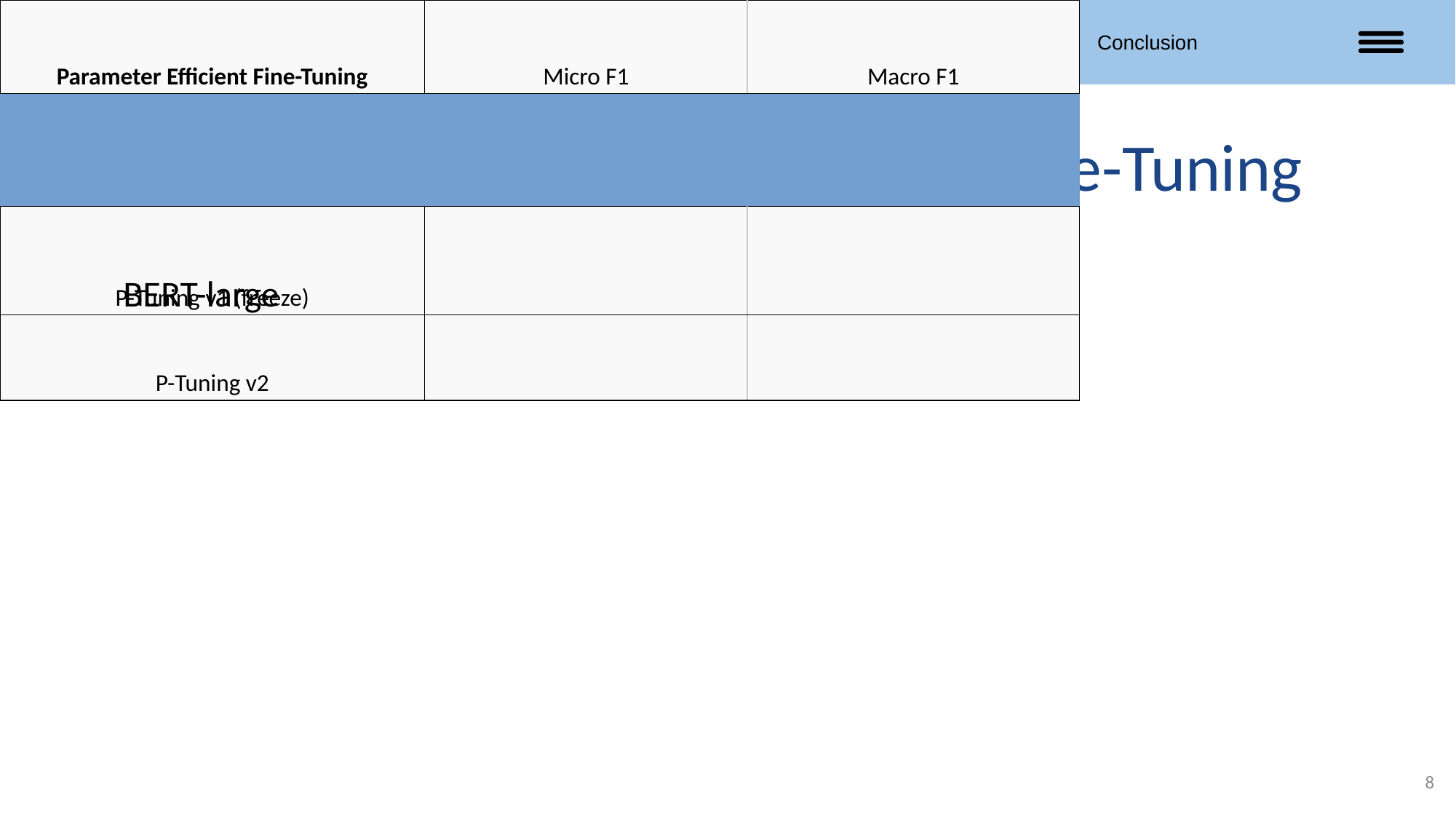

HOME
ABOUT
ANALYSIS
GOALS
PLAN
BUDGET
KPI

Introduction
Introduction
Related Work
Rethinking the Sentence Embeddings
Method
???
Prompt Based Sentence Embeddings
Experiments
Experiments
Conclusion
Conclusion

# Experiments: Parameter Efficient Fine-Tuning
BERT-large
| Parameter Efficient Fine-Tuning | Micro F1 |  | Macro F1 |  |
| --- | --- | --- | --- | --- |
|  |  |  |  |  |
| P-Tuning v1 (freeze) |  |  |  |  |
| P-Tuning v2 |  |  |  |  |
| LORA |  |  |  |  |
8